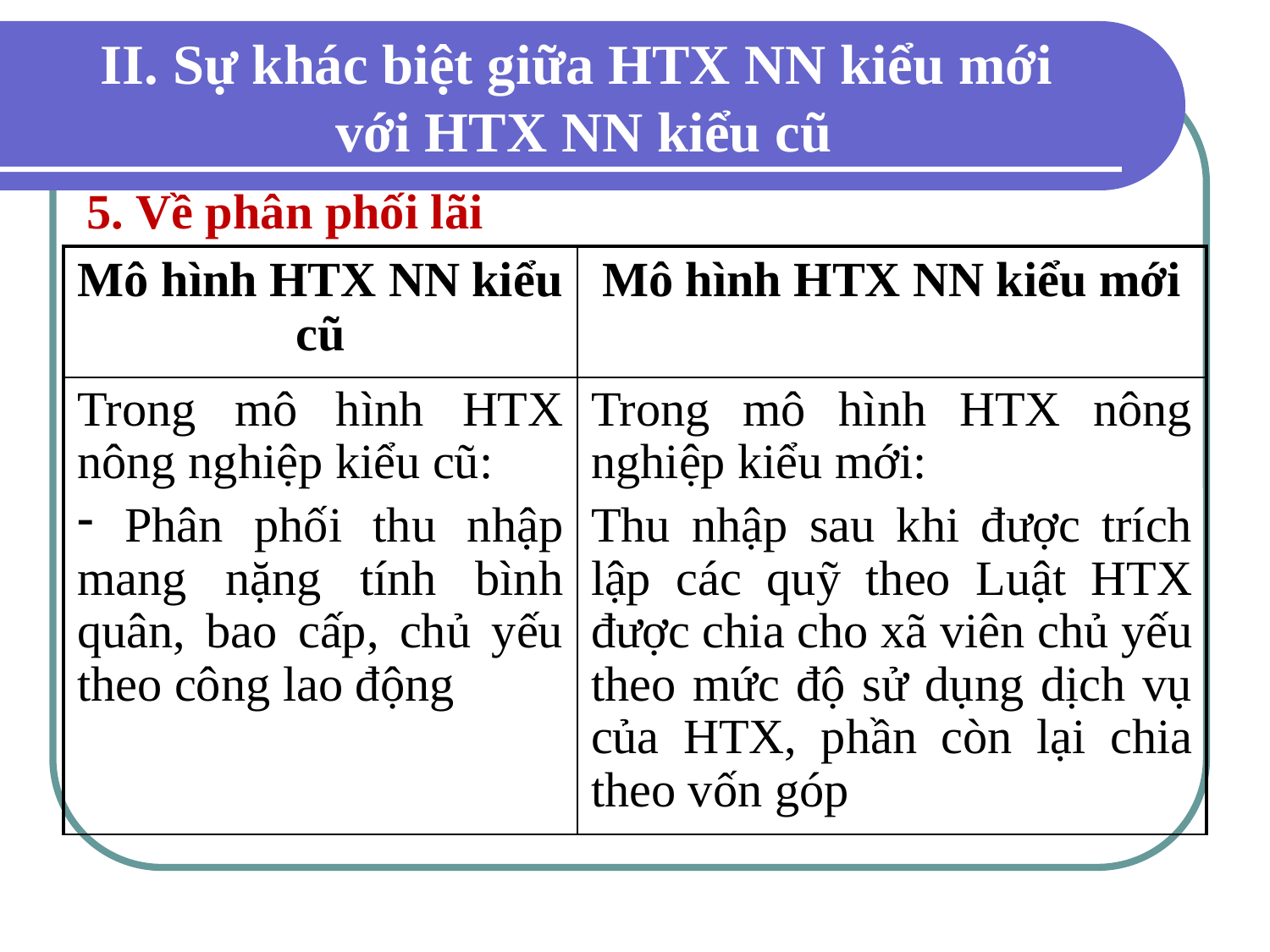

# II. Sự khác biệt giữa HTX NN kiểu mới với HTX NN kiểu cũ
5. Về phân phối lãi
| Mô hình HTX NN kiểu cũ | Mô hình HTX NN kiểu mới |
| --- | --- |
| Trong mô hình HTX nông nghiệp kiểu cũ: Phân phối thu nhập mang nặng tính bình quân, bao cấp, chủ yếu theo công lao động | Trong mô hình HTX nông nghiệp kiểu mới: Thu nhập sau khi được trích lập các quỹ theo Luật HTX được chia cho xã viên chủ yếu theo mức độ sử dụng dịch vụ của HTX, phần còn lại chia theo vốn góp |